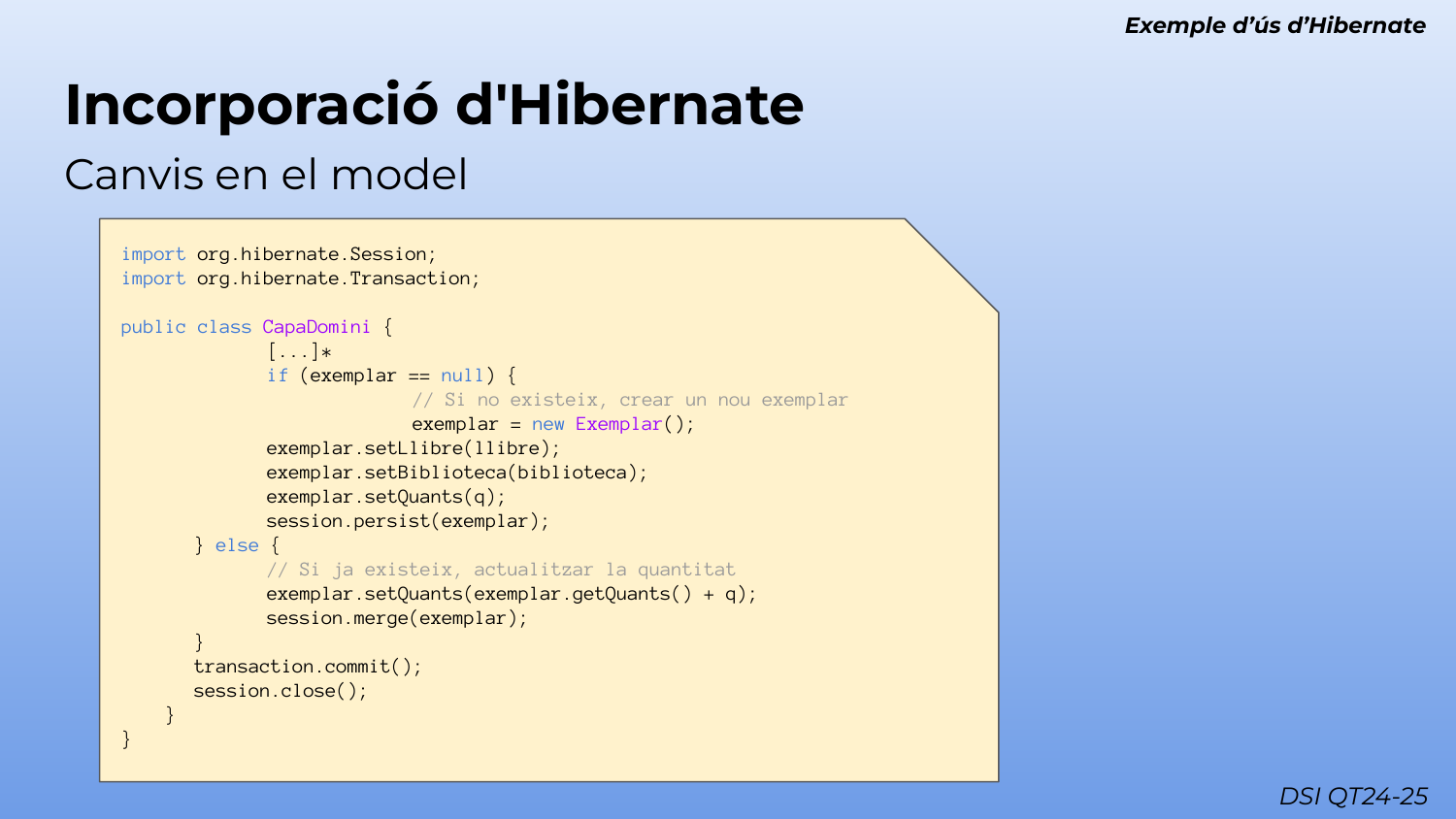

Exemple d’ús d’Hibernate

# Incorporació d'Hibernate

Canvis en el model

import org.hibernate.Session;
import org.hibernate.Transaction;

public class CapaDomini {
    	[...]*
	if (exemplar == null) {
		// Si no existeix, crear un nou exemplar
		exemplar = new Exemplar();
exemplar.setLlibre(llibre);
exemplar.setBiblioteca(biblioteca);
exemplar.setQuants(q);
session.persist(exemplar);
} else {
	// Si ja existeix, actualitzar la quantitat
exemplar.setQuants(exemplar.getQuants() + q);
session.merge(exemplar);
}
transaction.commit();
session.close();
    }
}

DSI QT24-25